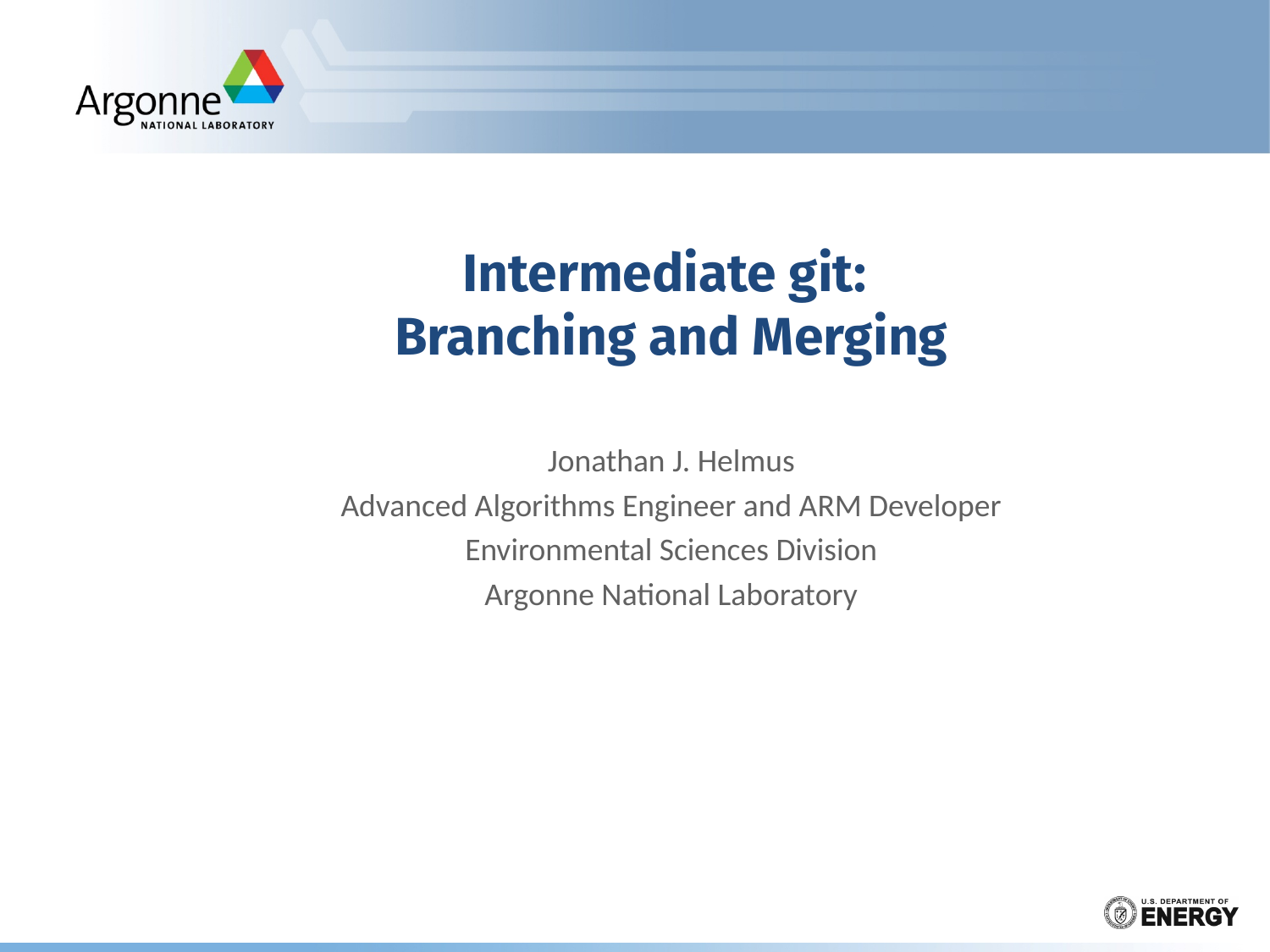

# Intermediate git: Branching and Merging
Jonathan J. Helmus
Advanced Algorithms Engineer and ARM Developer
Environmental Sciences Division
Argonne National Laboratory